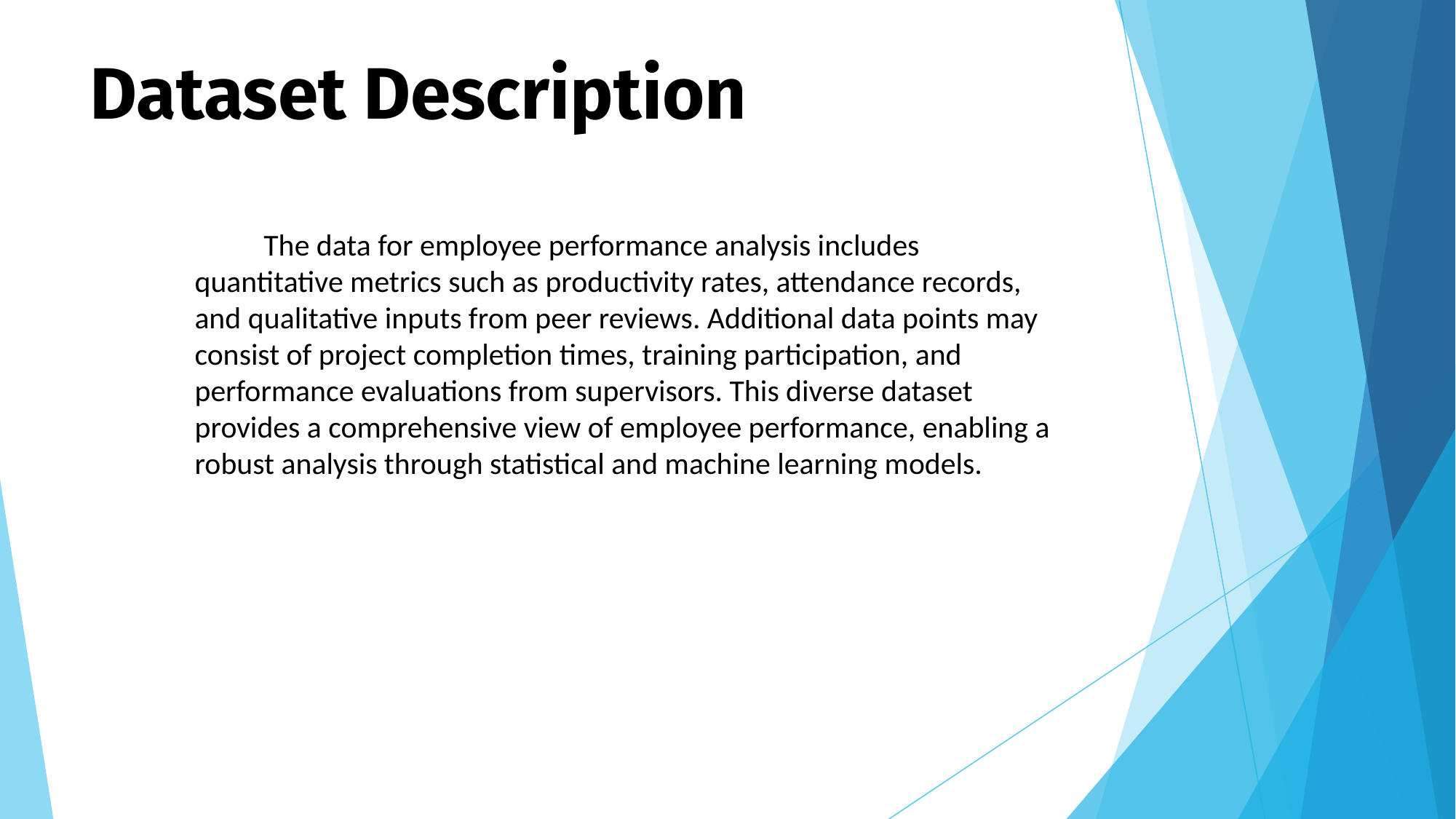

# Dataset Description
          The data for employee performance analysis includes quantitative metrics such as productivity rates, attendance records, and qualitative inputs from peer reviews. Additional data points may consist of project completion times, training participation, and performance evaluations from supervisors. This diverse dataset provides a comprehensive view of employee performance, enabling a robust analysis through statistical and machine learning models.